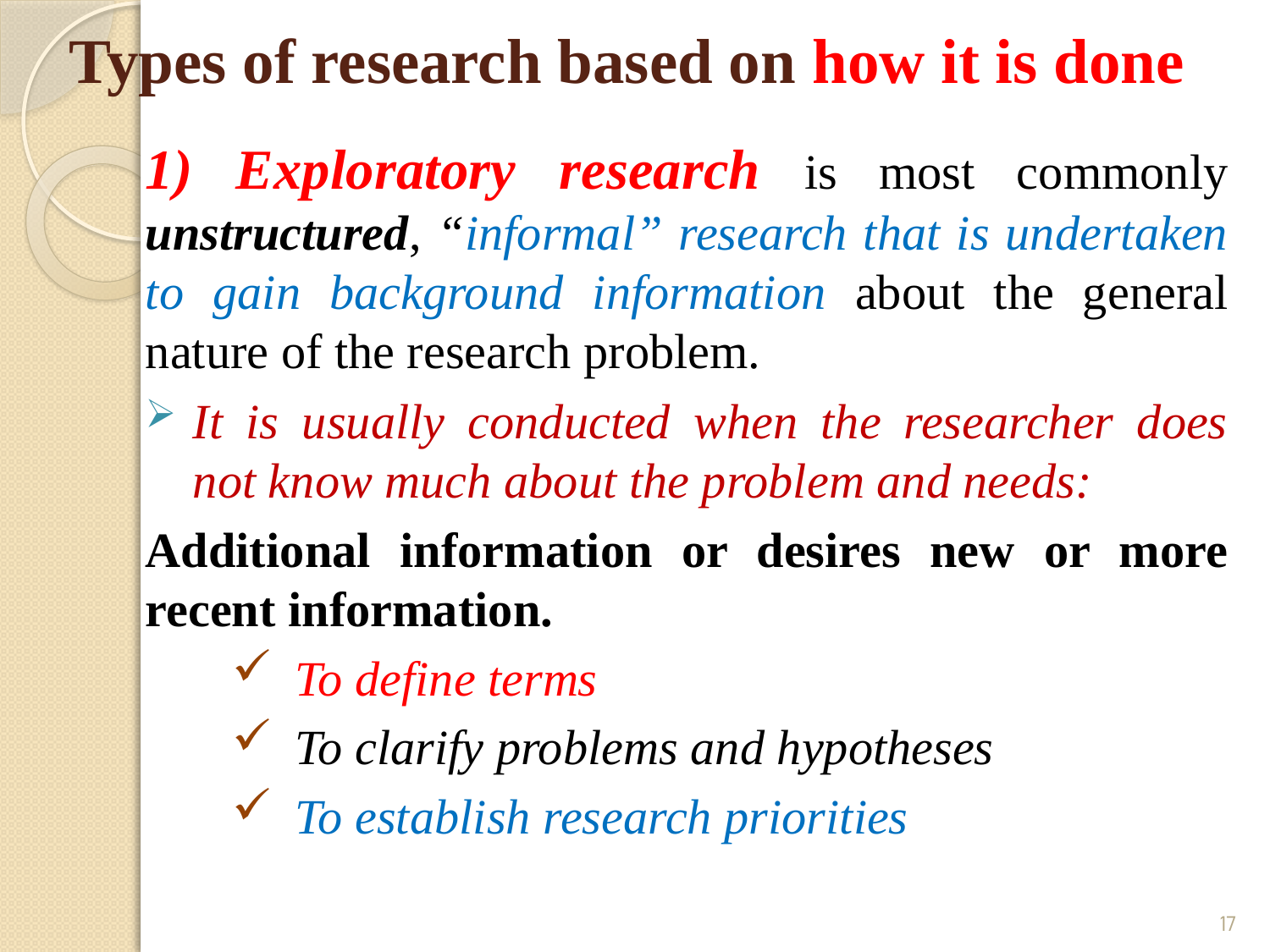

# Types of research based on how it is done
1) Exploratory research is most commonly unstructured, “informal” research that is undertaken to gain background information about the general nature of the research problem.
It is usually conducted when the researcher does not know much about the problem and needs:
Additional information or desires new or more recent information.
To define terms
To clarify problems and hypotheses
To establish research priorities
17